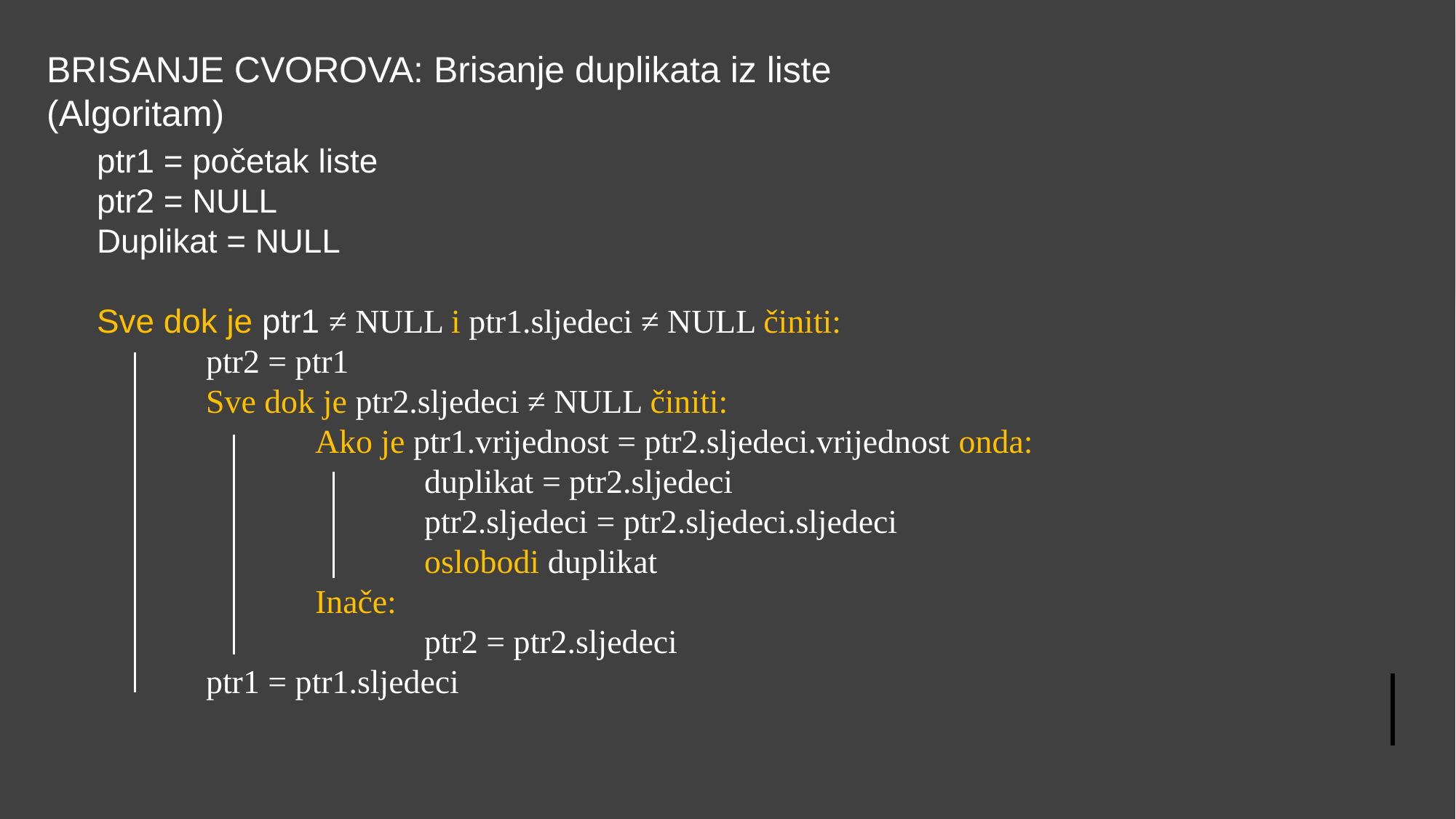

BRISANJE CVOROVA: Brisanje duplikata iz liste (Algoritam)
ptr1 = početak liste
ptr2 = NULL
Duplikat = NULL

Sve dok je ptr1 ≠ NULL i ptr1.sljedeci ≠ NULL činiti:
	ptr2 = ptr1
	Sve dok je ptr2.sljedeci ≠ NULL činiti:
		Ako je ptr1.vrijednost = ptr2.sljedeci.vrijednost onda:
			duplikat = ptr2.sljedeci
			ptr2.sljedeci = ptr2.sljedeci.sljedeci
			oslobodi duplikat
		Inače:
			ptr2 = ptr2.sljedeci
	ptr1 = ptr1.sljedeci